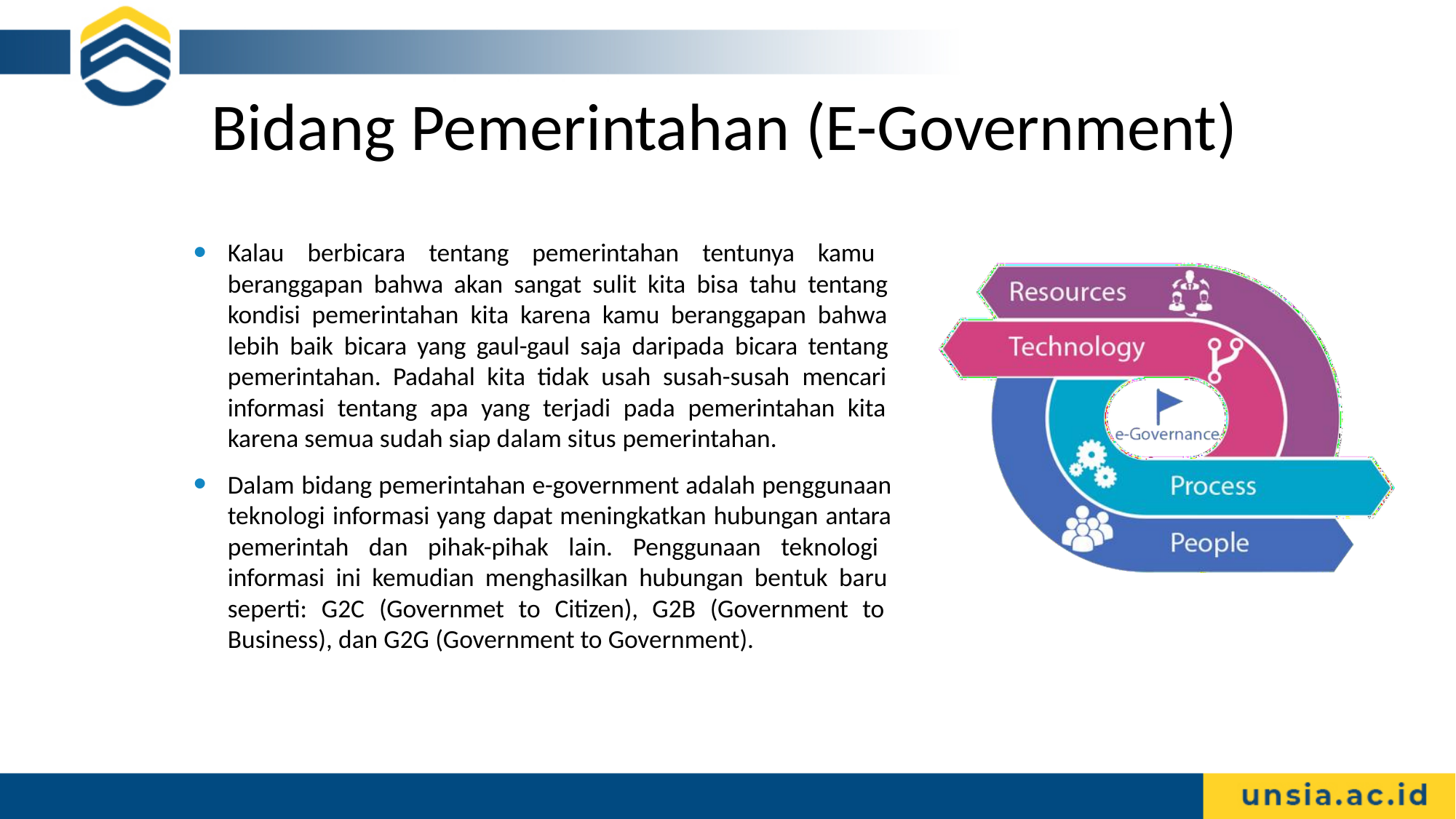

# Bidang Pemerintahan (E-Government)
Kalau berbicara tentang pemerintahan tentunya kamu  beranggapan bahwa akan sangat sulit kita bisa tahu tentang  kondisi pemerintahan kita karena kamu beranggapan bahwa  lebih baik bicara yang gaul-gaul saja daripada bicara tentang  pemerintahan. Padahal kita tidak usah susah-susah mencari  informasi tentang apa yang terjadi pada pemerintahan kita  karena semua sudah siap dalam situs pemerintahan.
Dalam bidang pemerintahan e-government adalah penggunaan  teknologi informasi yang dapat meningkatkan hubungan antara  pemerintah dan pihak-pihak lain. Penggunaan teknologi  informasi ini kemudian menghasilkan hubungan bentuk baru  seperti: G2C (Governmet to Citizen), G2B (Government to  Business), dan G2G (Government to Government).